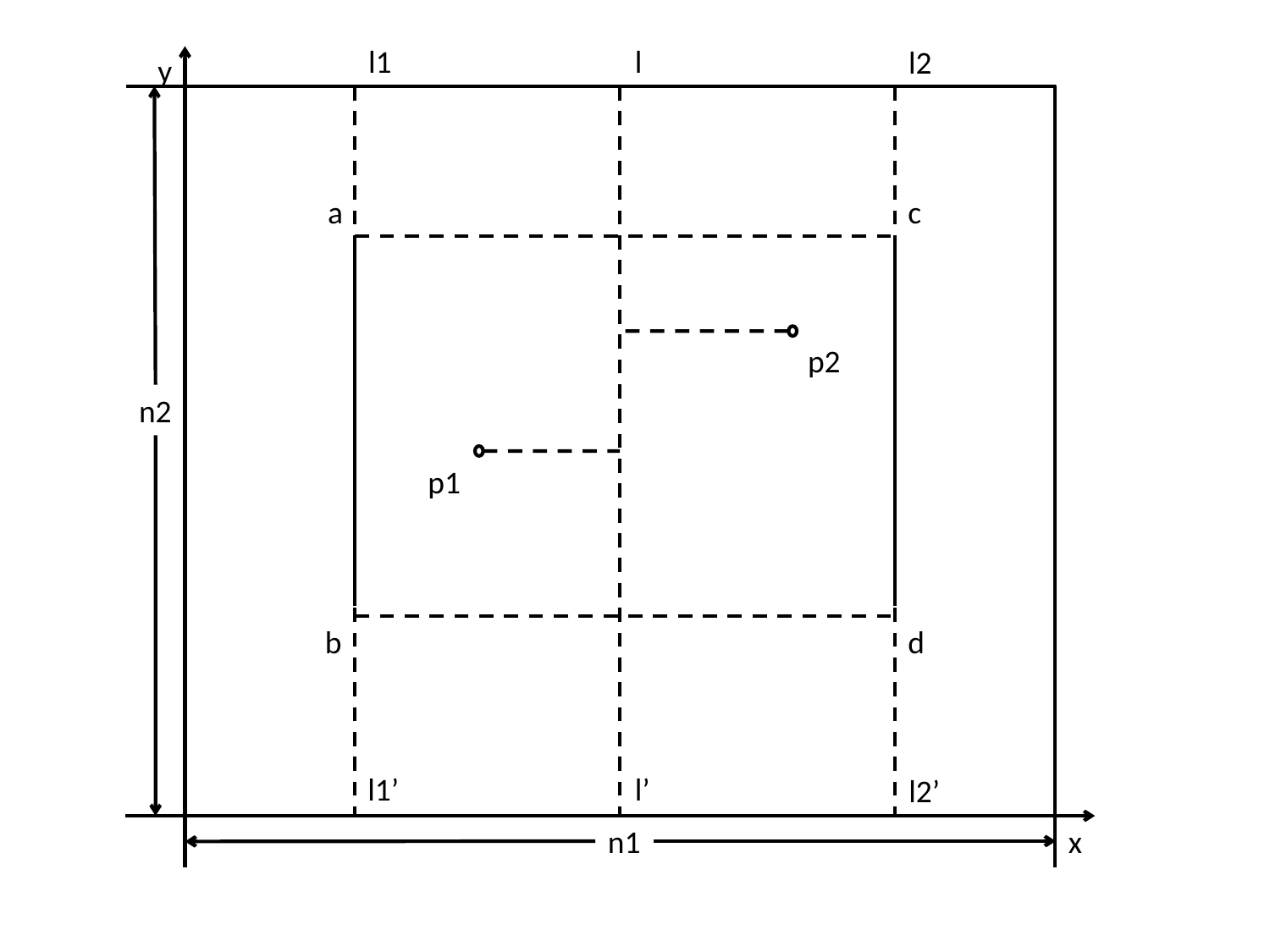

l1
l
l2
y

a
c

p2
n2

p1
b
d
l1’
l’
l2’
n1
x